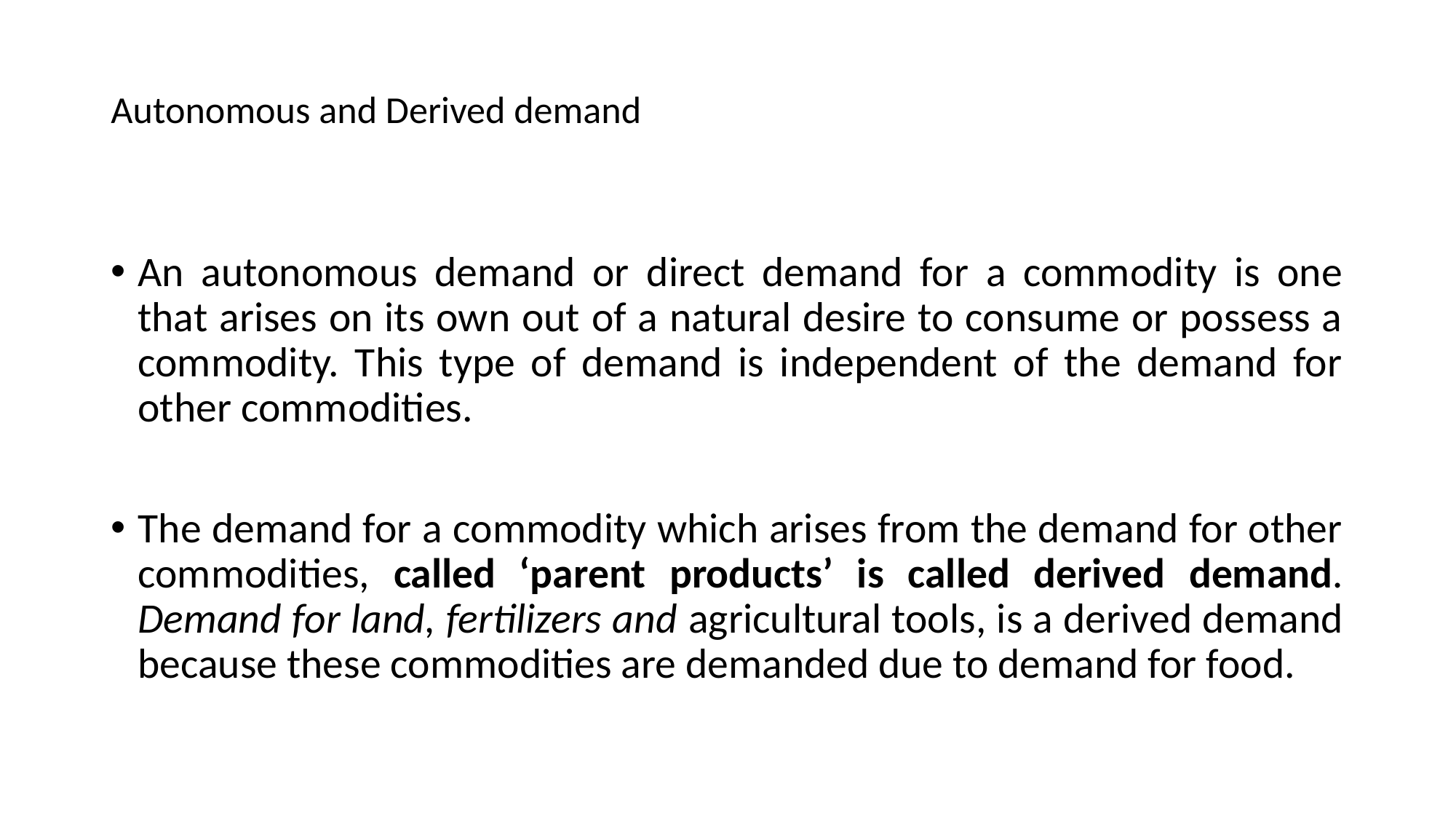

# Autonomous and Derived demand

An autonomous demand or direct demand for a commodity is one that arises on its own out of a natural desire to consume or possess a commodity. This type of demand is independent of the demand for other commodities.

The demand for a commodity which arises from the demand for other commodities, called ‘parent products’ is called derived demand. Demand for land, fertilizers and agricultural tools, is a derived demand because these commodities are demanded due to demand for food.